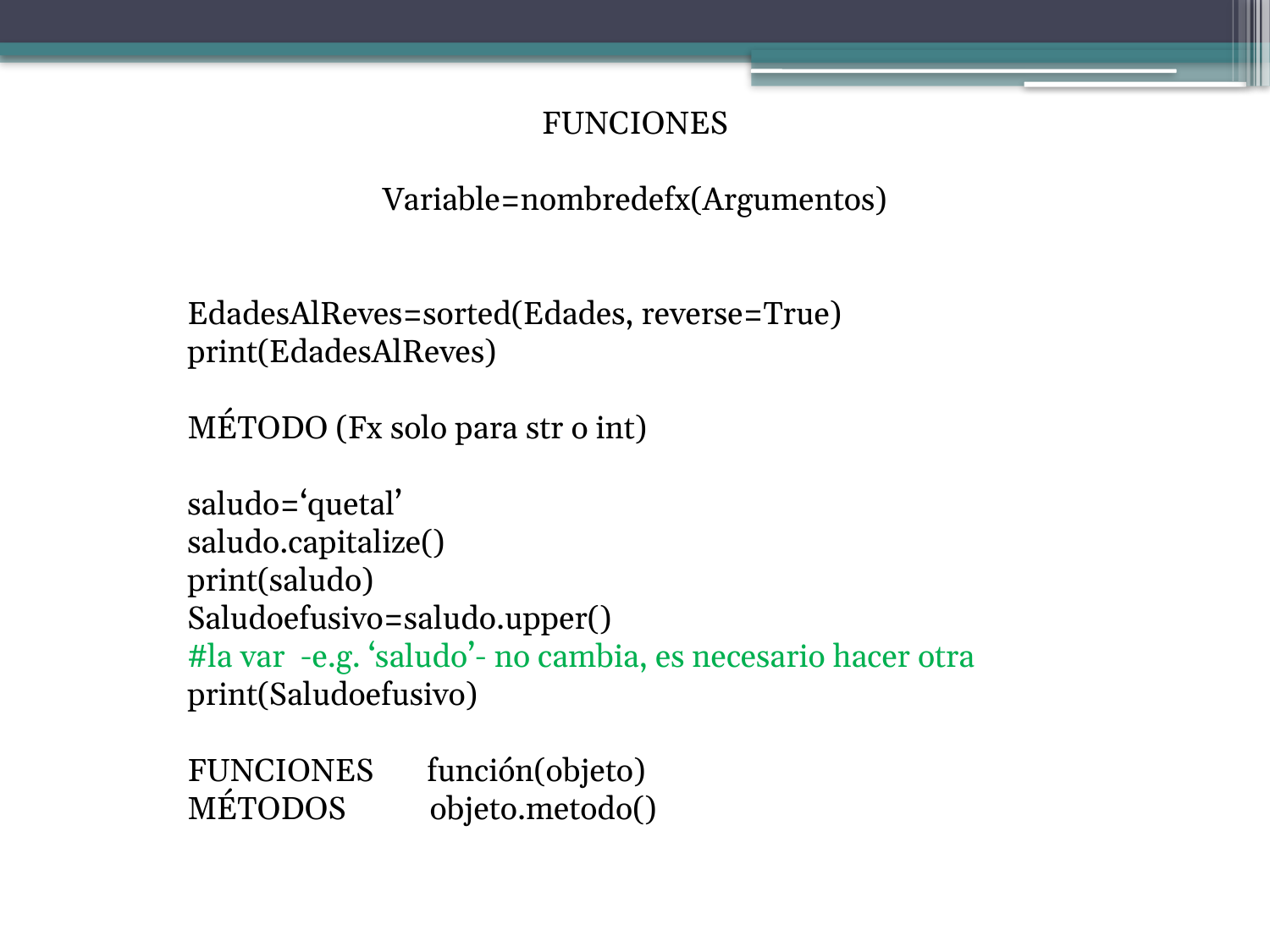

FUNCIONES

Variable=nombredefx(Argumentos)

EdadesAlReves=sorted(Edades, reverse=True)
print(EdadesAlReves)

MÉTODO (Fx solo para str o int)

saludo=‘quetal’
saludo.capitalize()
print(saludo)
Saludoefusivo=saludo.upper()
#la var  -e.g. ‘saludo’- no cambia, es necesario hacer otra
print(Saludoefusivo)

FUNCIONES       función(objeto)
MÉTODOS           objeto.metodo()